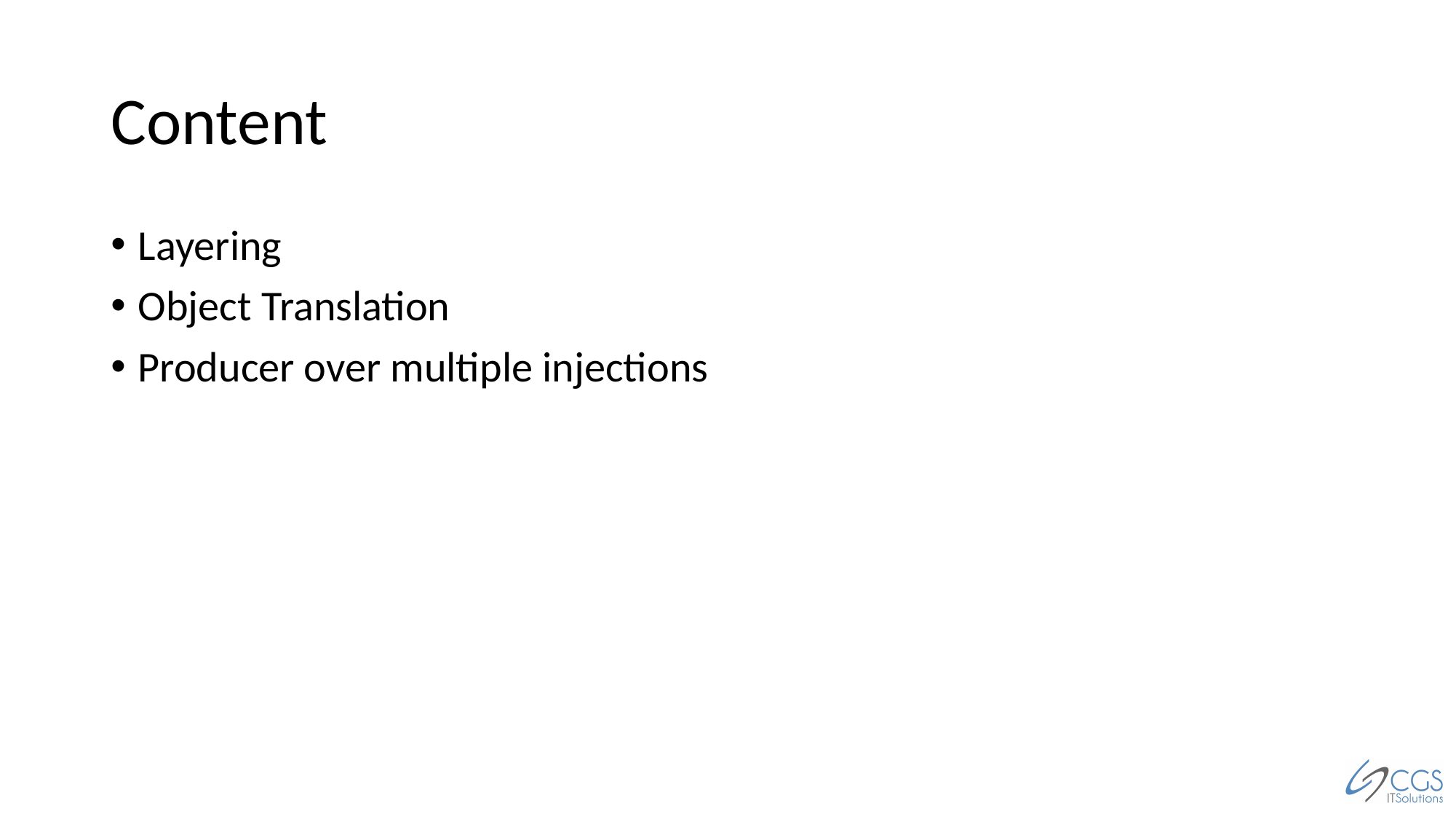

# Content
Layering
Object Translation
Producer over multiple injections